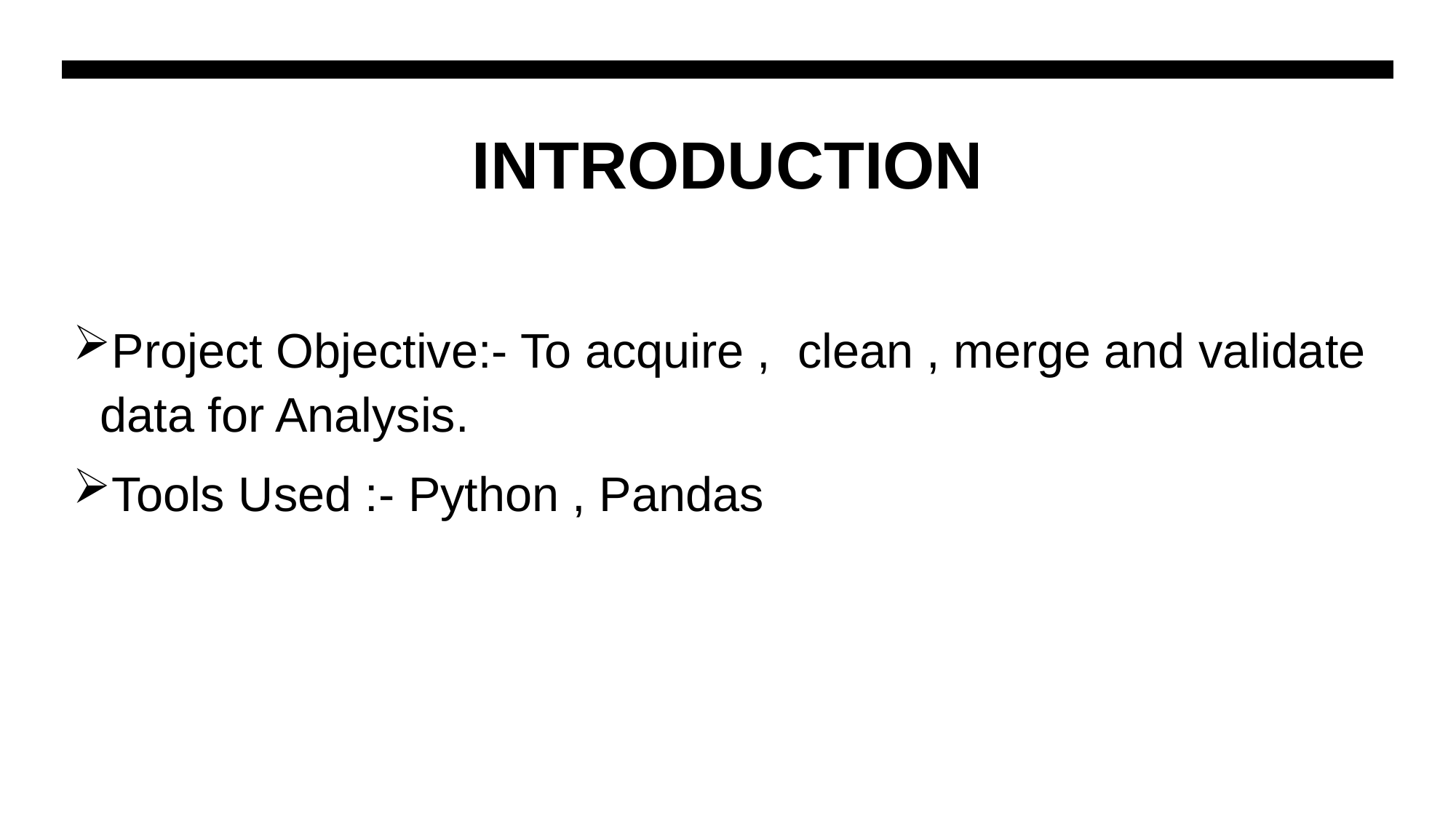

# INTRODUCTION
Project Objective:- To acquire ,  clean , merge and validate data for Analysis.
Tools Used :- Python , Pandas